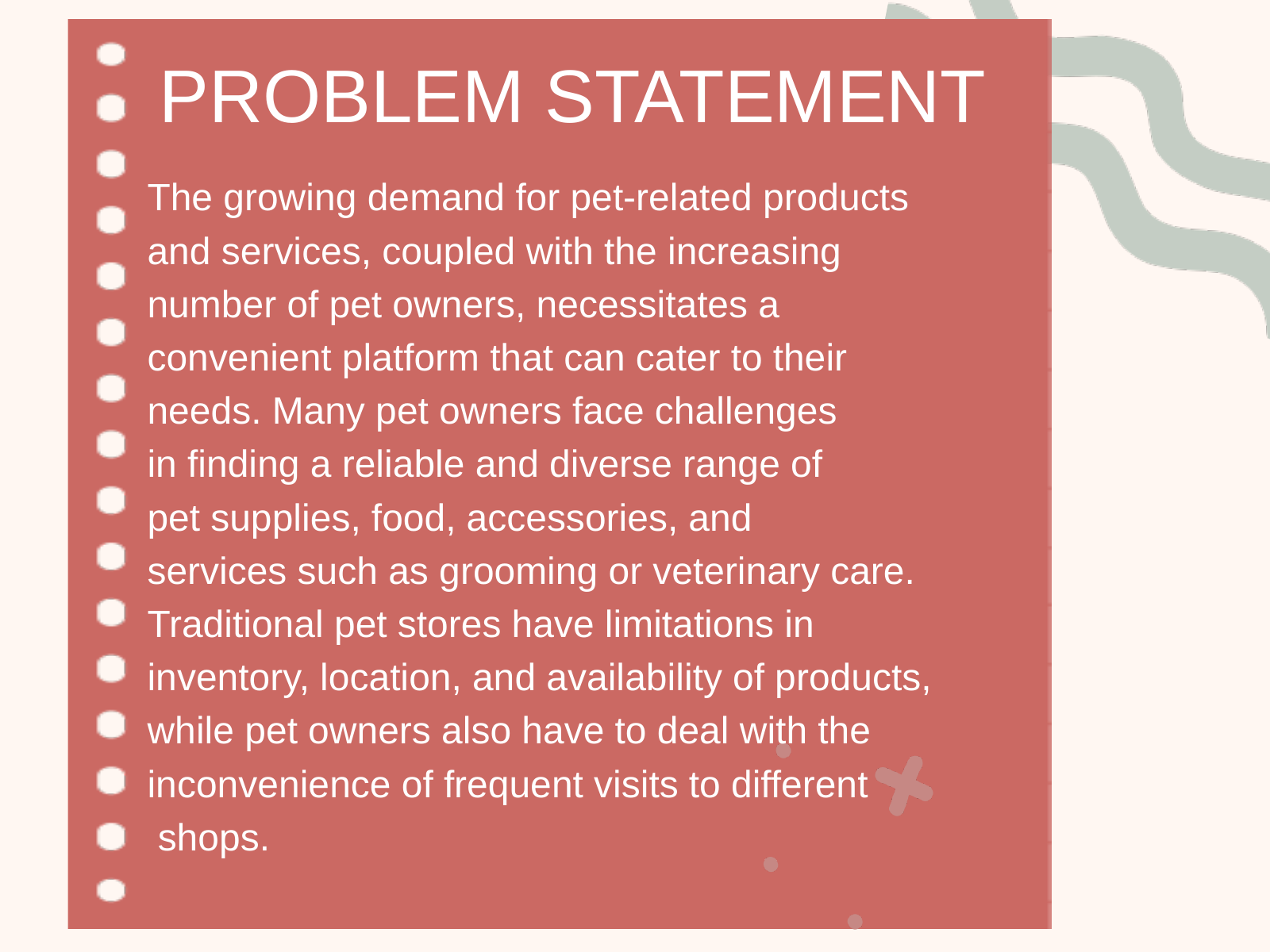

PROBLEM STATEMENT
The growing demand for pet-related products
and services, coupled with the increasing
number of pet owners, necessitates a
convenient platform that can cater to their
needs. Many pet owners face challenges
in finding a reliable and diverse range of
pet supplies, food, accessories, and
services such as grooming or veterinary care.
Traditional pet stores have limitations in
inventory, location, and availability of products,
while pet owners also have to deal with the
inconvenience of frequent visits to different
 shops.